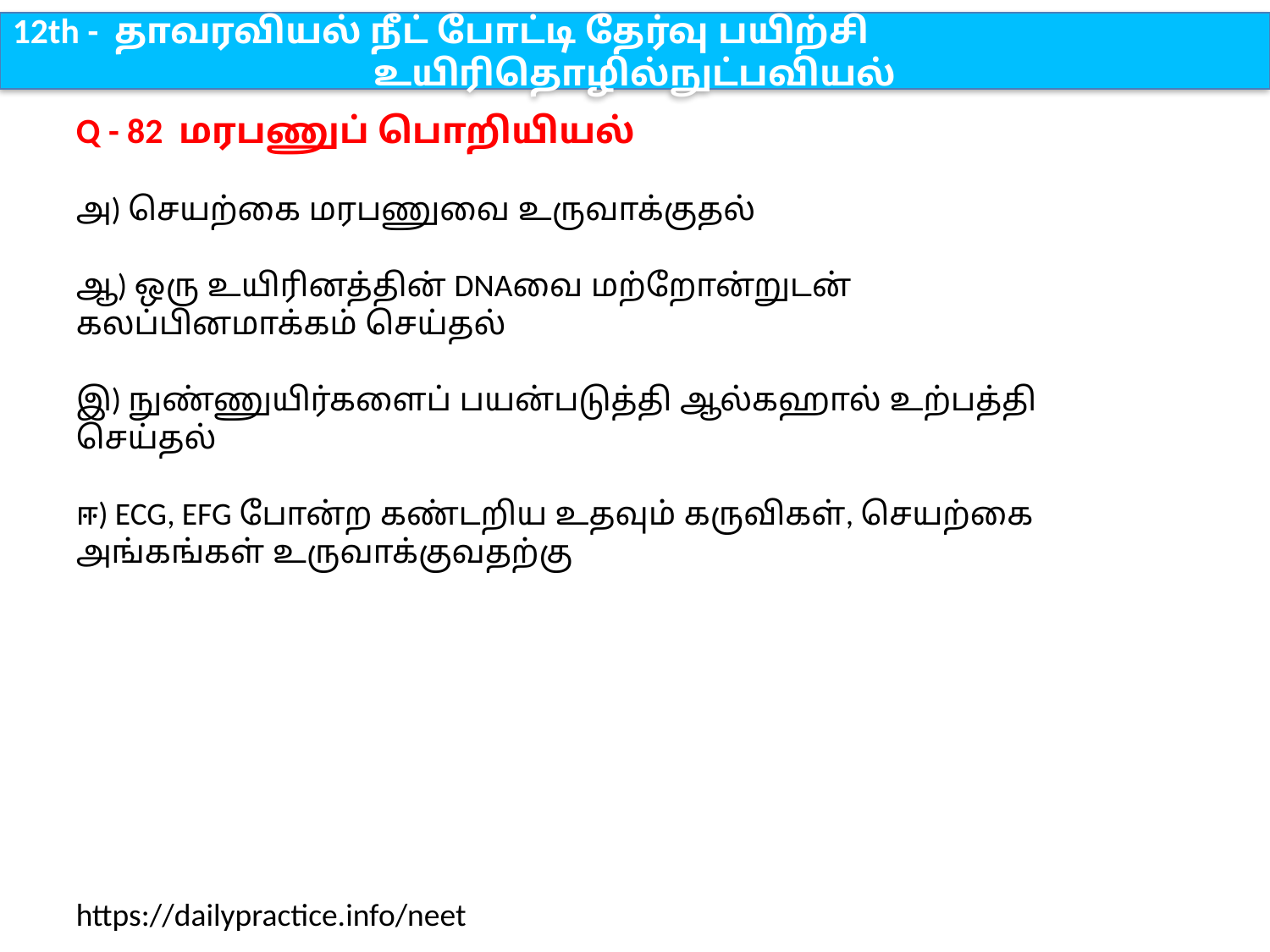

12th -  தாவரவியல் நீட் போட்டி தேர்வு பயிற்சி
உயிரிதொழில்நுட்பவியல்

Q - 82  மரபணுப் பொறியியல்

அ) செயற்கை மரபணுவை உருவாக்குதல்

ஆ) ஒரு உயிரினத்தின் DNAவை மற்றோன்றுடன் கலப்பினமாக்கம் செய்தல்

இ) நுண்ணுயிர்களைப் பயன்படுத்தி ஆல்கஹால் உற்பத்தி செய்தல்

ஈ) ECG, EFG போன்ற கண்டறிய உதவும் கருவிகள், செயற்கை அங்கங்கள் உருவாக்குவதற்கு
https://dailypractice.info/neet